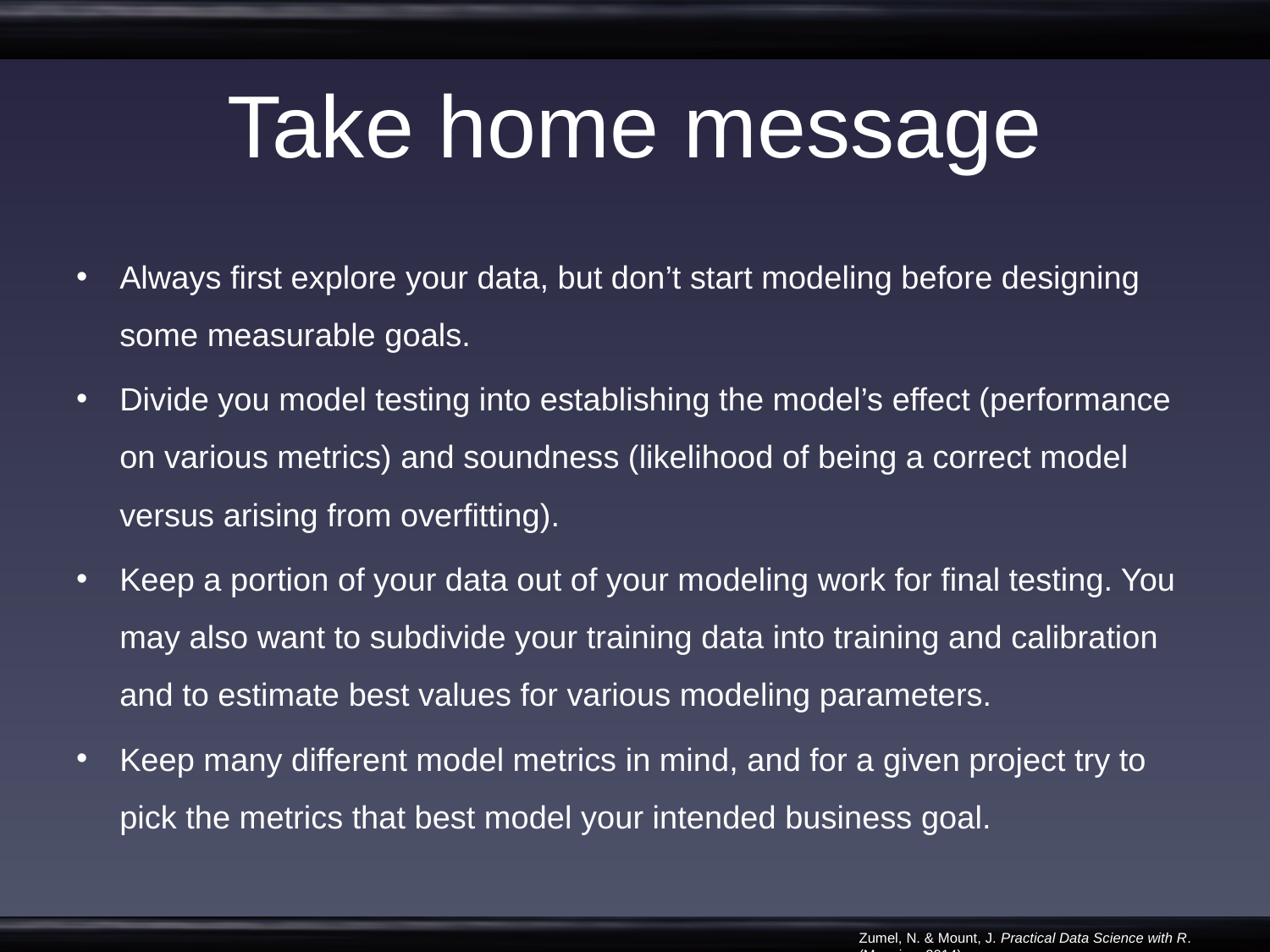

# Take home message
Always first explore your data, but don’t start modeling before designing some measurable goals.
Divide you model testing into establishing the model’s effect (performance on various metrics) and soundness (likelihood of being a correct model versus arising from overfitting).
Keep a portion of your data out of your modeling work for final testing. You may also want to subdivide your training data into training and calibration and to estimate best values for various modeling parameters.
Keep many different model metrics in mind, and for a given project try to pick the metrics that best model your intended business goal.